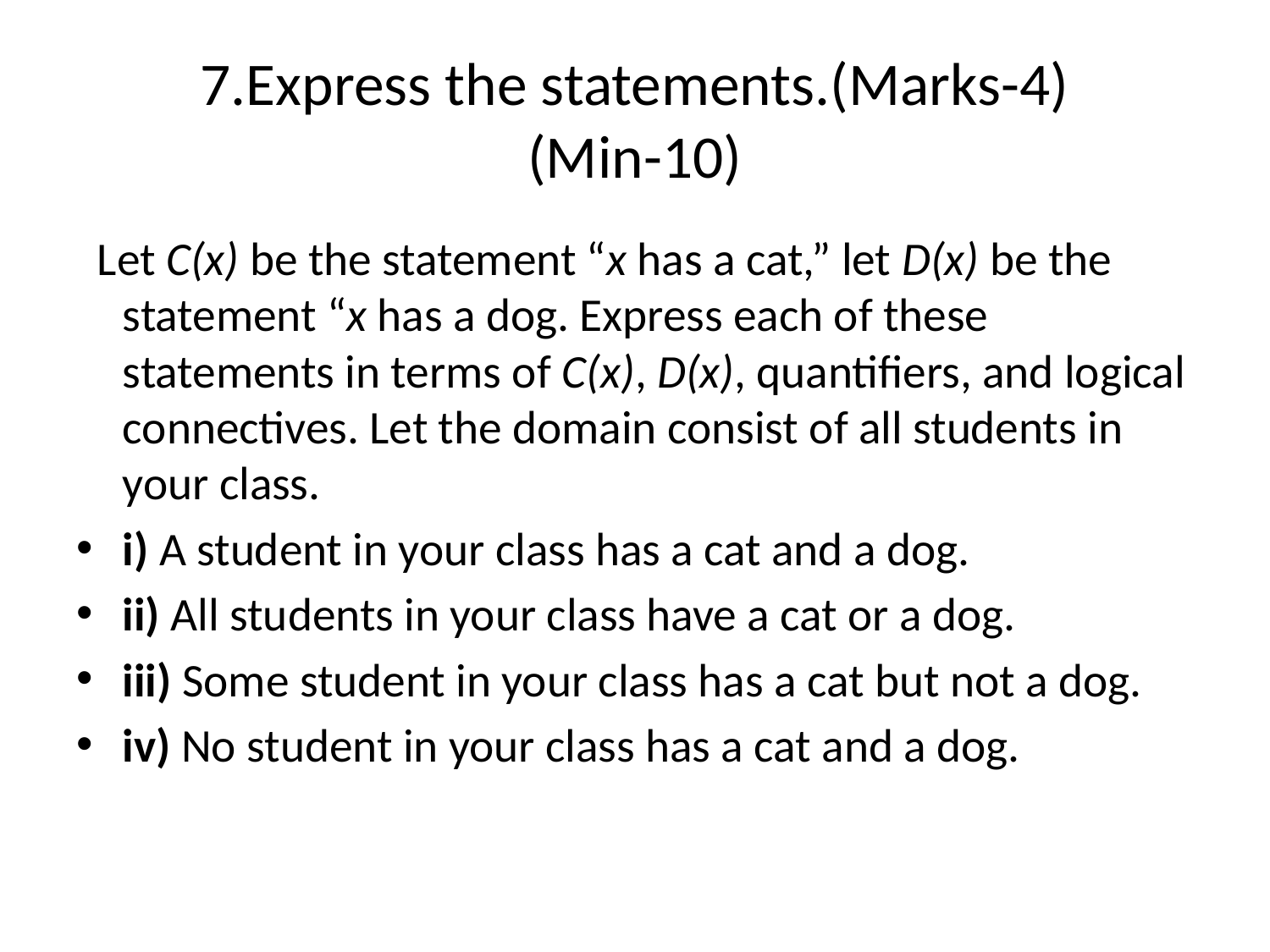

# 7.Express the statements.(Marks-4) (Min-10)
  Let C(x) be the statement “x has a cat,” let D(x) be the statement “x has a dog. Express each of these statements in terms of C(x), D(x), quantifiers, and logical connectives. Let the domain consist of all students in your class.
i) A student in your class has a cat and a dog.
ii) All students in your class have a cat or a dog.
iii) Some student in your class has a cat but not a dog.
iv) No student in your class has a cat and a dog.